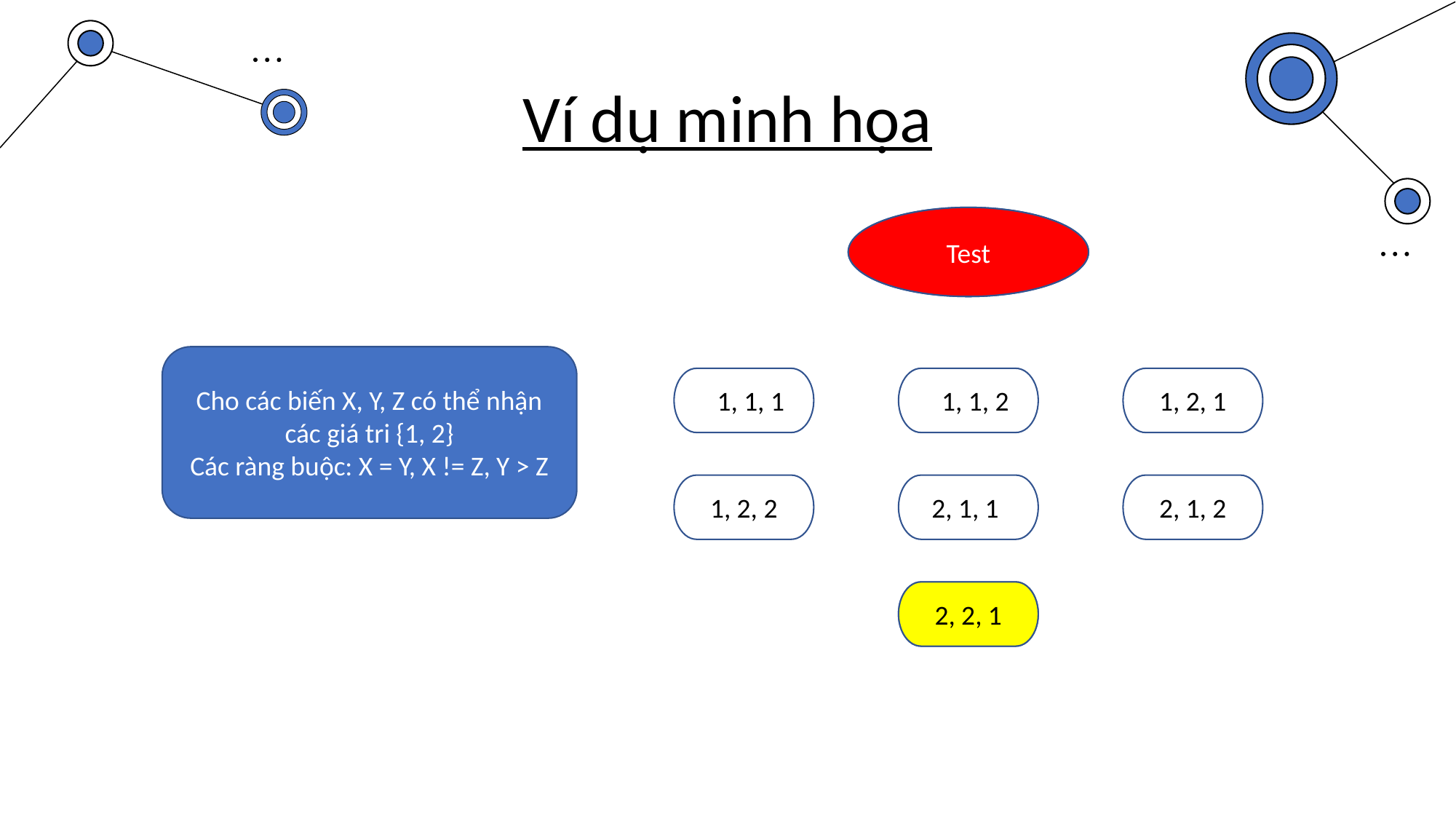

# Ví dụ minh họa
Generate
Test
Cho các biến X, Y, Z có thể nhận các giá tri {1, 2}
Các ràng buộc: X = Y, X != Z, Y > Z
1, 2, 1
11, 1, 2
11, 1, 1
1, 2, 2
2, 1, 1
2, 1, 2
2, 2, 1
2, 2, 1